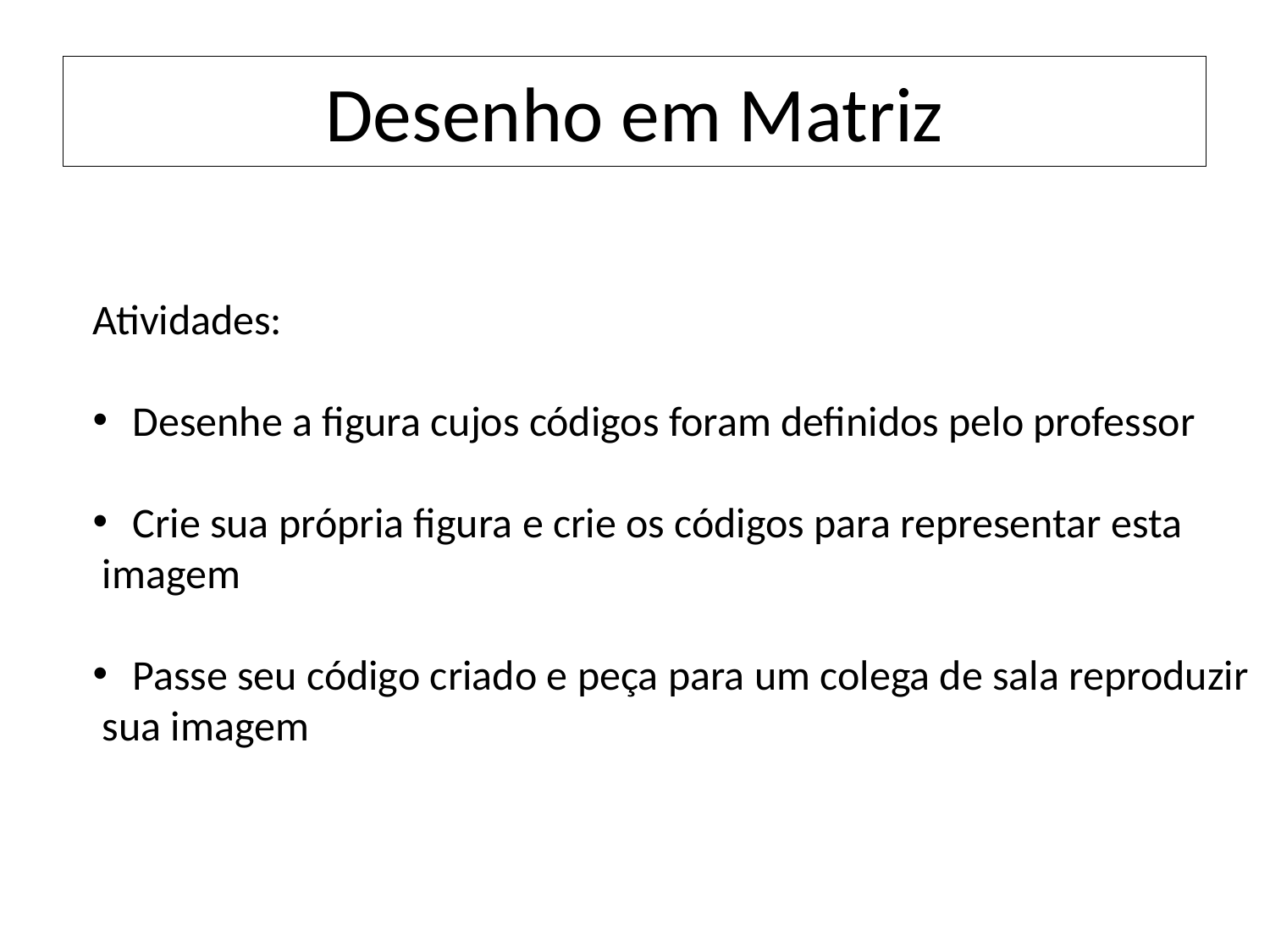

Desenho em Matriz
Atividades:

Desenhe a figura cujos códigos foram definidos pelo professor

Crie sua própria figura e crie os códigos para representar esta
 imagem

Passe seu código criado e peça para um colega de sala reproduzir
 sua imagem